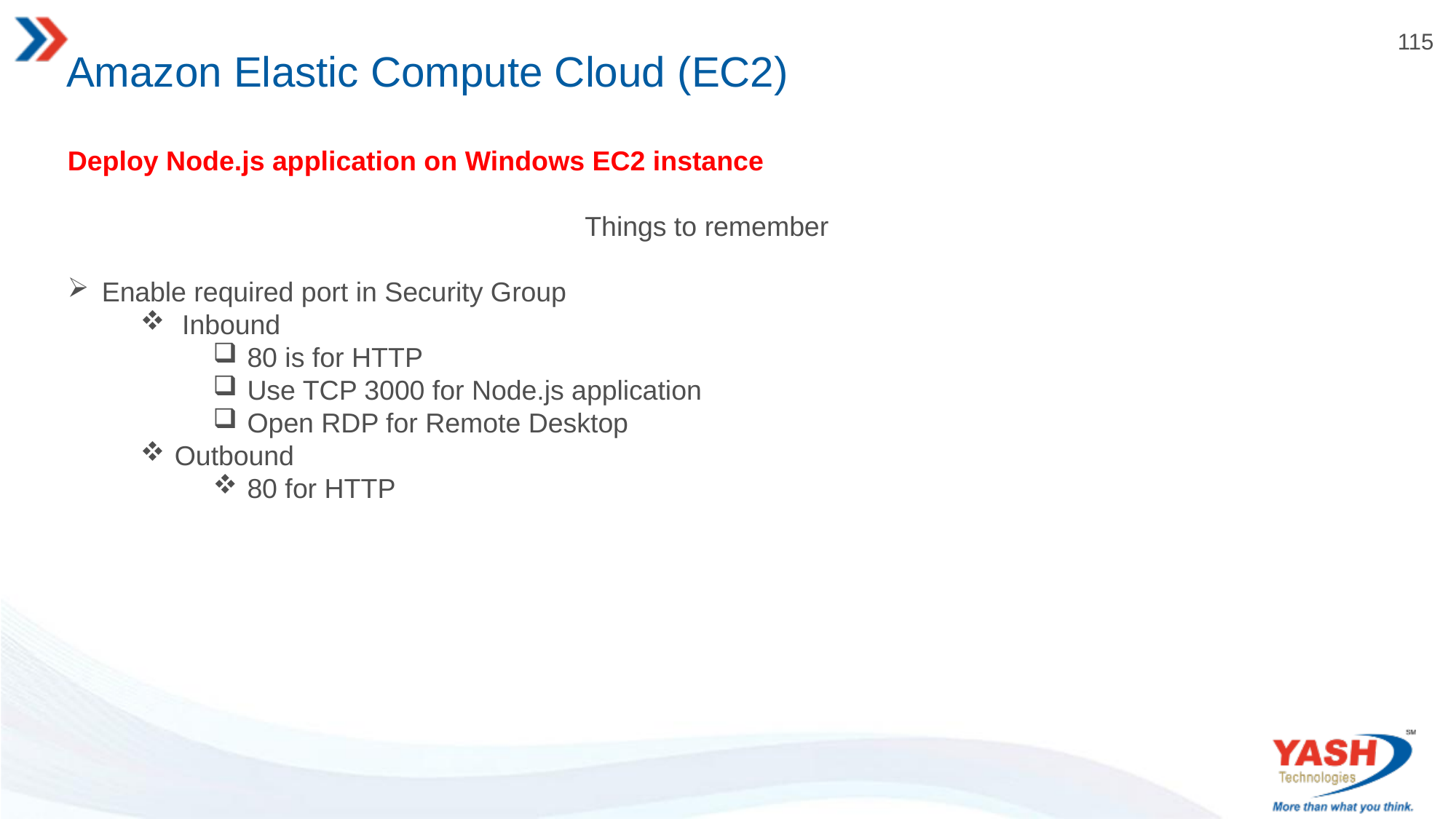

# Amazon Elastic Compute Cloud (EC2)
Deploy Node.js application on Windows EC2 instance

Things to remember

Enable required port in Security Group
 Inbound
80 is for HTTP
Use TCP 3000 for Node.js application
Open RDP for Remote Desktop
Outbound
80 for HTTP